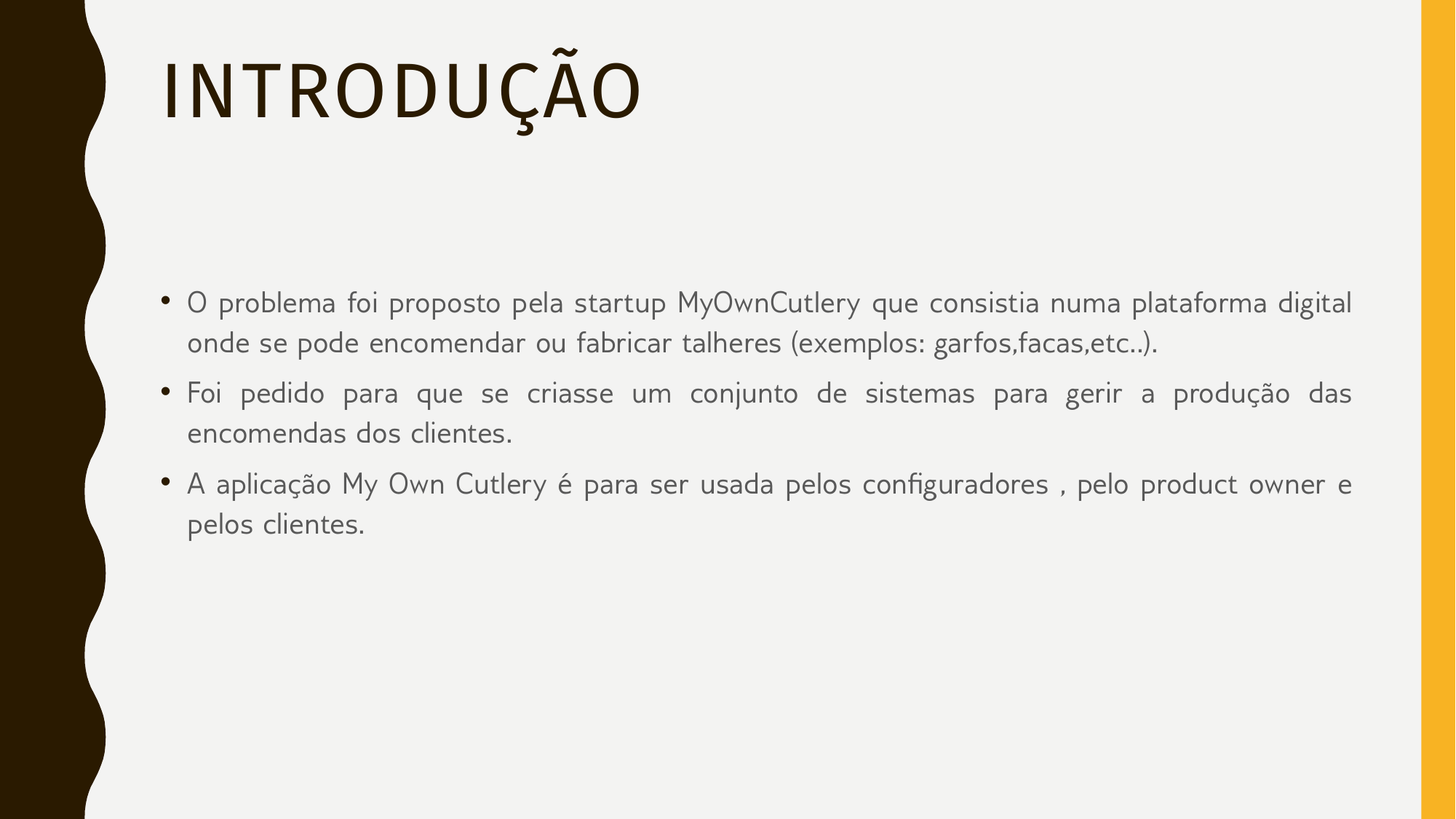

# Introdução
O problema foi proposto pela startup MyOwnCutlery que consistia numa plataforma digital onde se pode encomendar ou fabricar talheres (exemplos: garfos,facas,etc..).
Foi pedido para que se criasse um conjunto de sistemas para gerir a produção das encomendas dos clientes.
A aplicação My Own Cutlery é para ser usada pelos configuradores , pelo product owner e pelos clientes.